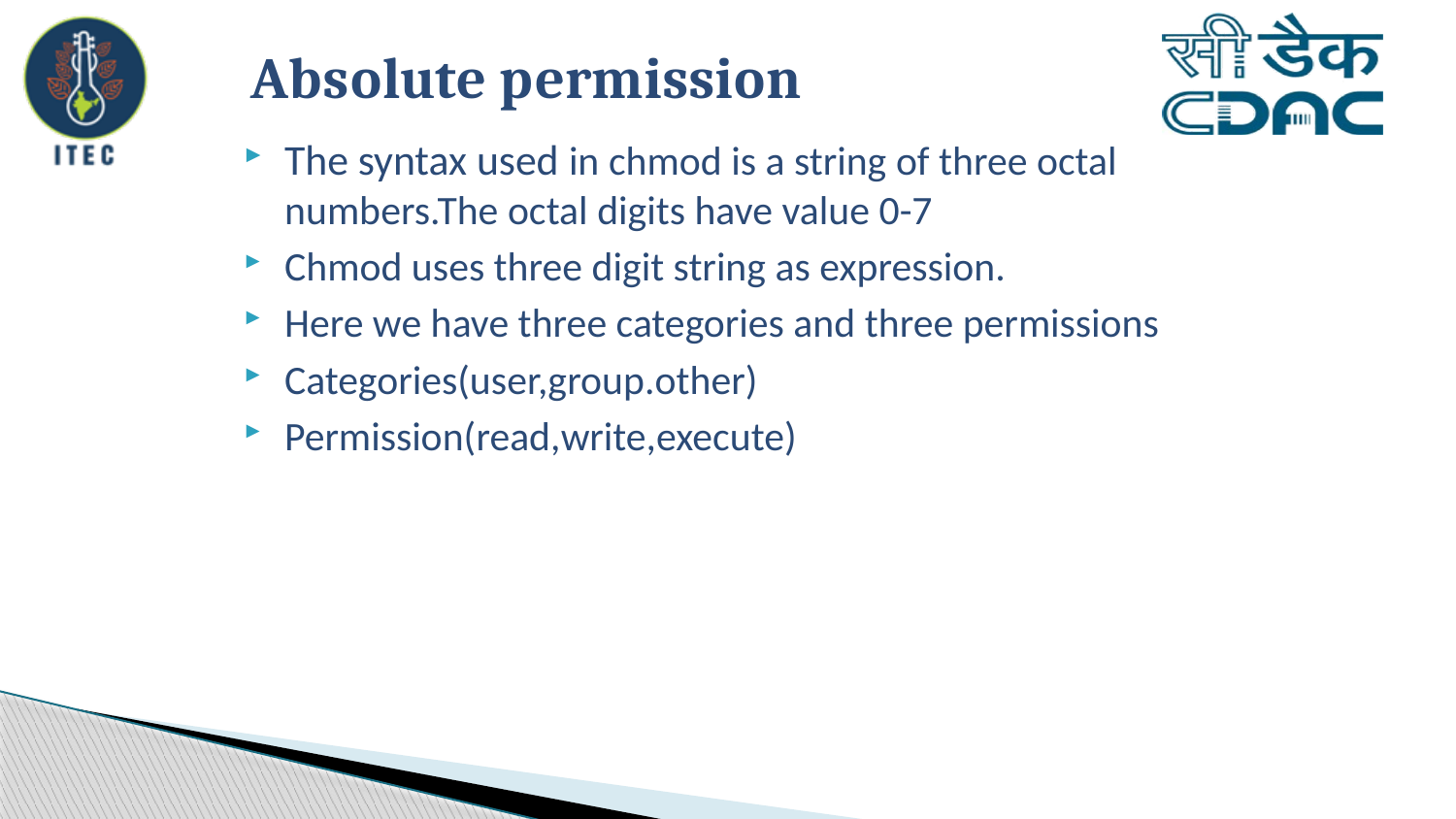

# Absolute permission
The syntax used in chmod is a string of three octal numbers.The octal digits have value 0-7
Chmod uses three digit string as expression.
Here we have three categories and three permissions
Categories(user,group.other)
Permission(read,write,execute)